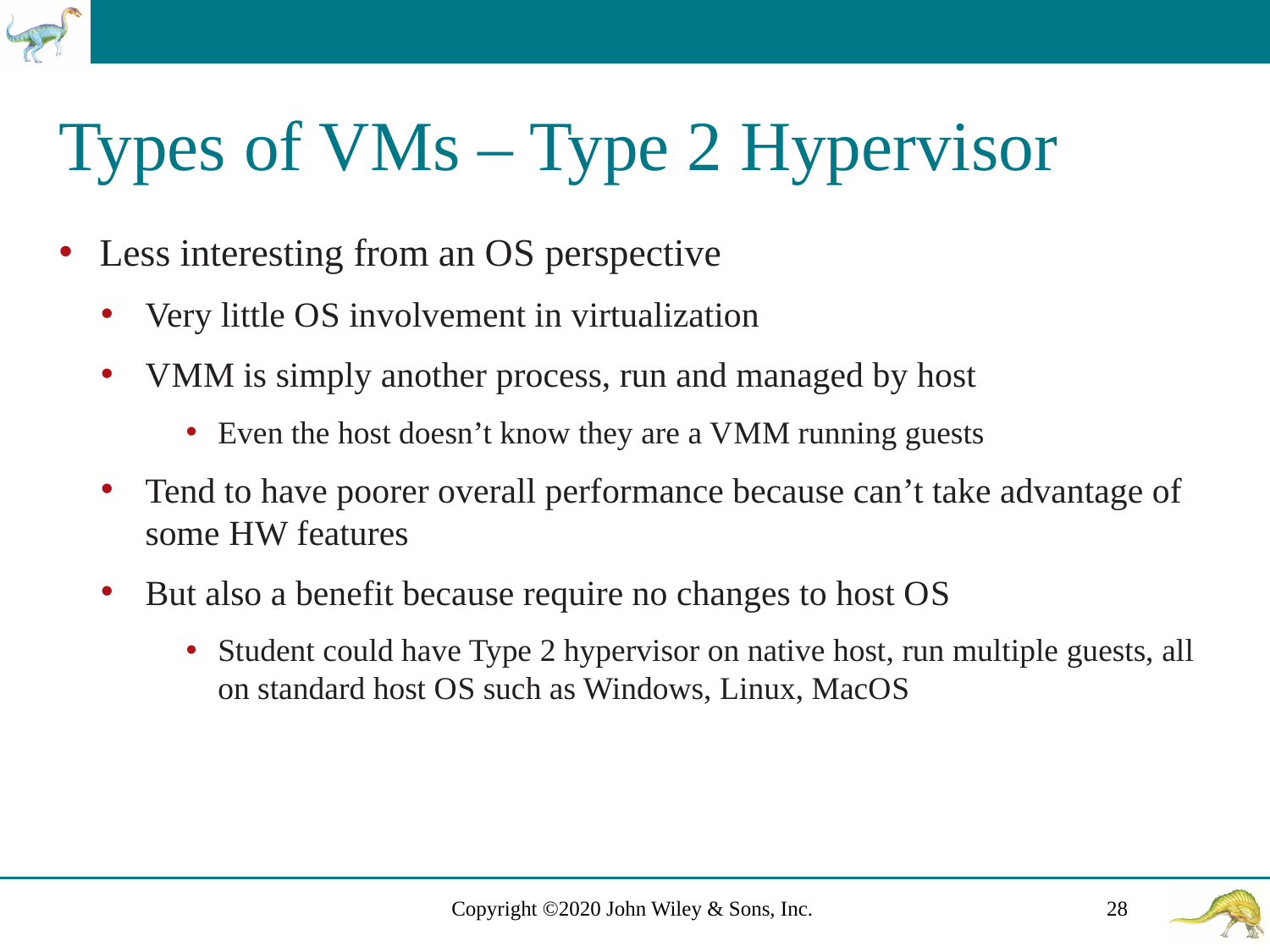

# Types of V Ms – Type 2 Hypervisor
Less interesting from an O S perspective
Very little O S involvement in virtualization
V M M is simply another process, run and managed by host
Even the host doesn’t know they are a V M M running guests
Tend to have poorer overall performance because can’t take advantage of some H W features
But also a benefit because require no changes to host O S
Student could have Type 2 hypervisor on native host, run multiple guests, all on standard host O S such as Windows, Linux, MacO S
Copyright ©2020 John Wiley & Sons, Inc.
28